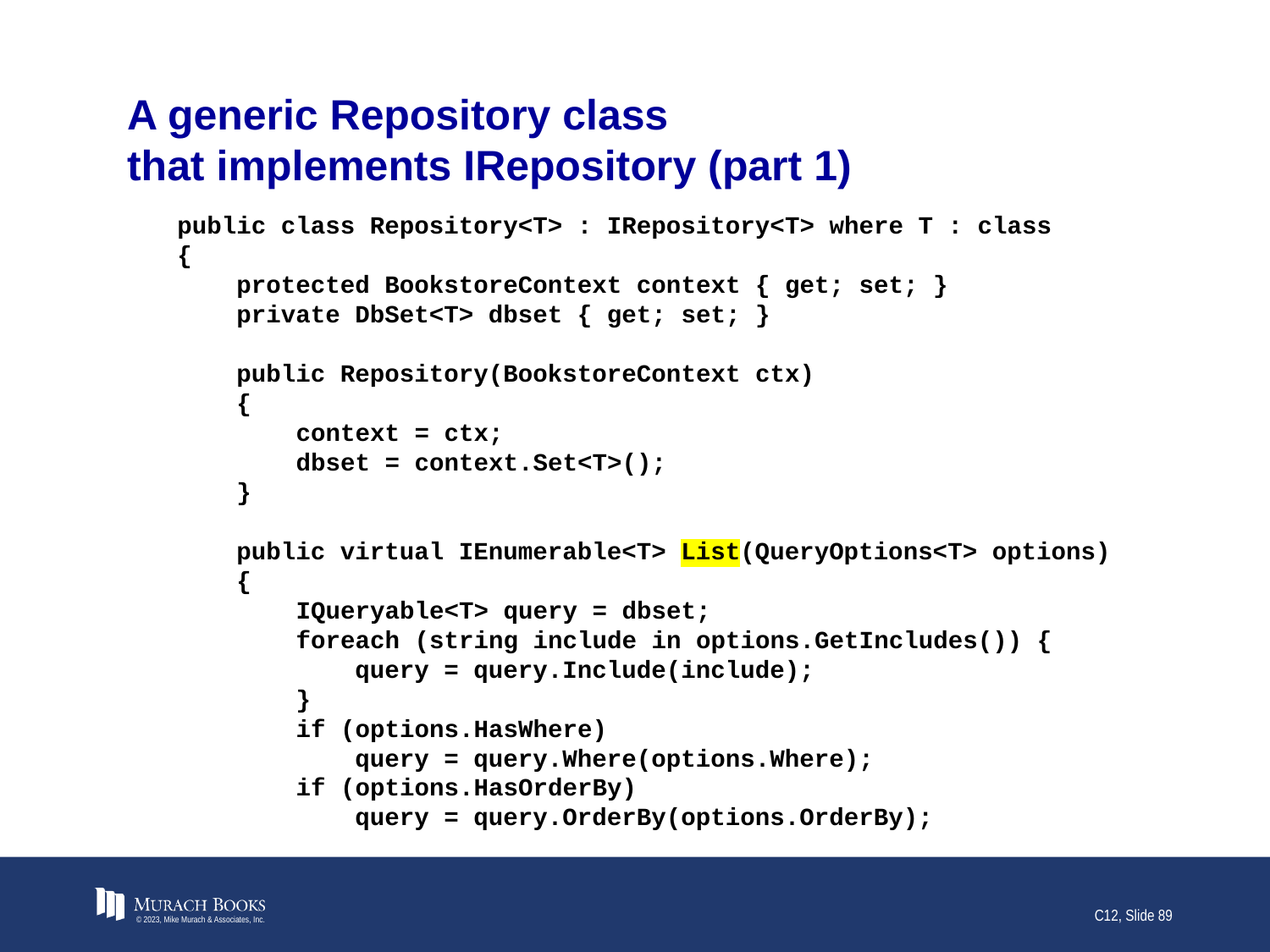

# A generic Repository class that implements IRepository (part 1)
public class Repository<T> : IRepository<T> where T : class
{
    protected BookstoreContext context { get; set; }
    private DbSet<T> dbset { get; set; }

    public Repository(BookstoreContext ctx)
    {
        context = ctx;
        dbset = context.Set<T>();
    }

    public virtual IEnumerable<T> List(QueryOptions<T> options)
    {
        IQueryable<T> query = dbset;
        foreach (string include in options.GetIncludes()) {
            query = query.Include(include);
        }
        if (options.HasWhere)
            query = query.Where(options.Where);
        if (options.HasOrderBy)
            query = query.OrderBy(options.OrderBy);

© 2023, Mike Murach & Associates, Inc.

C12, Slide 89